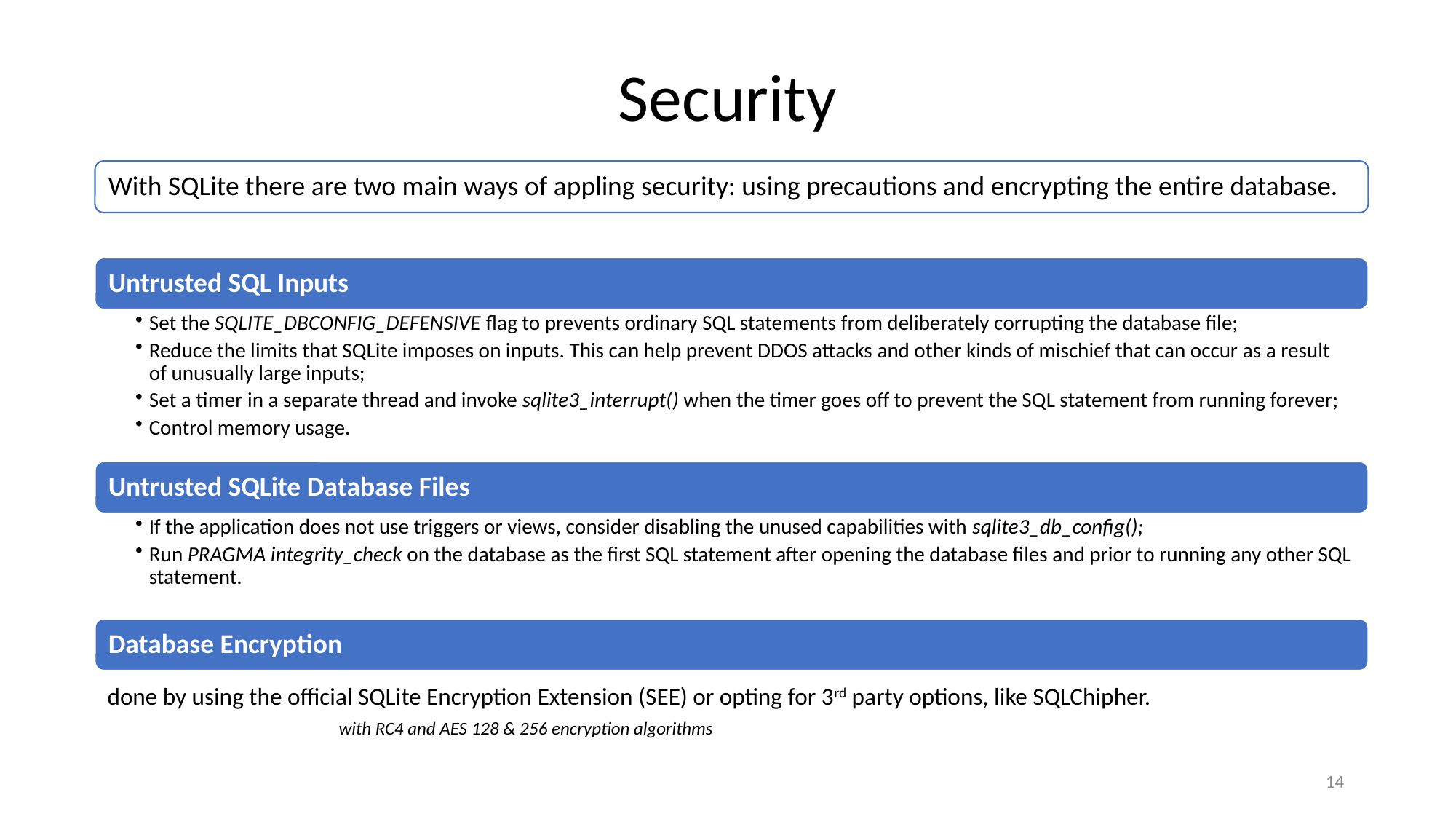

# Security
With SQLite there are two main ways of appling security: using precautions and encrypting the entire database.
Untrusted SQL Inputs
Set the SQLITE_DBCONFIG_DEFENSIVE flag to prevents ordinary SQL statements from deliberately corrupting the database file;
Reduce the limits that SQLite imposes on inputs. This can help prevent DDOS attacks and other kinds of mischief that can occur as a result of unusually large inputs;
Set a timer in a separate thread and invoke sqlite3_interrupt() when the timer goes off to prevent the SQL statement from running forever;
Control memory usage.
Untrusted SQLite Database Files
If the application does not use triggers or views, consider disabling the unused capabilities with sqlite3_db_config();
Run PRAGMA integrity_check on the database as the first SQL statement after opening the database files and prior to running any other SQL statement.
Database Encryption
done by using the official SQLite Encryption Extension (SEE) or opting for 3rd party options, like SQLChipher.
with RC4 and AES 128 & 256 encryption algorithms

14